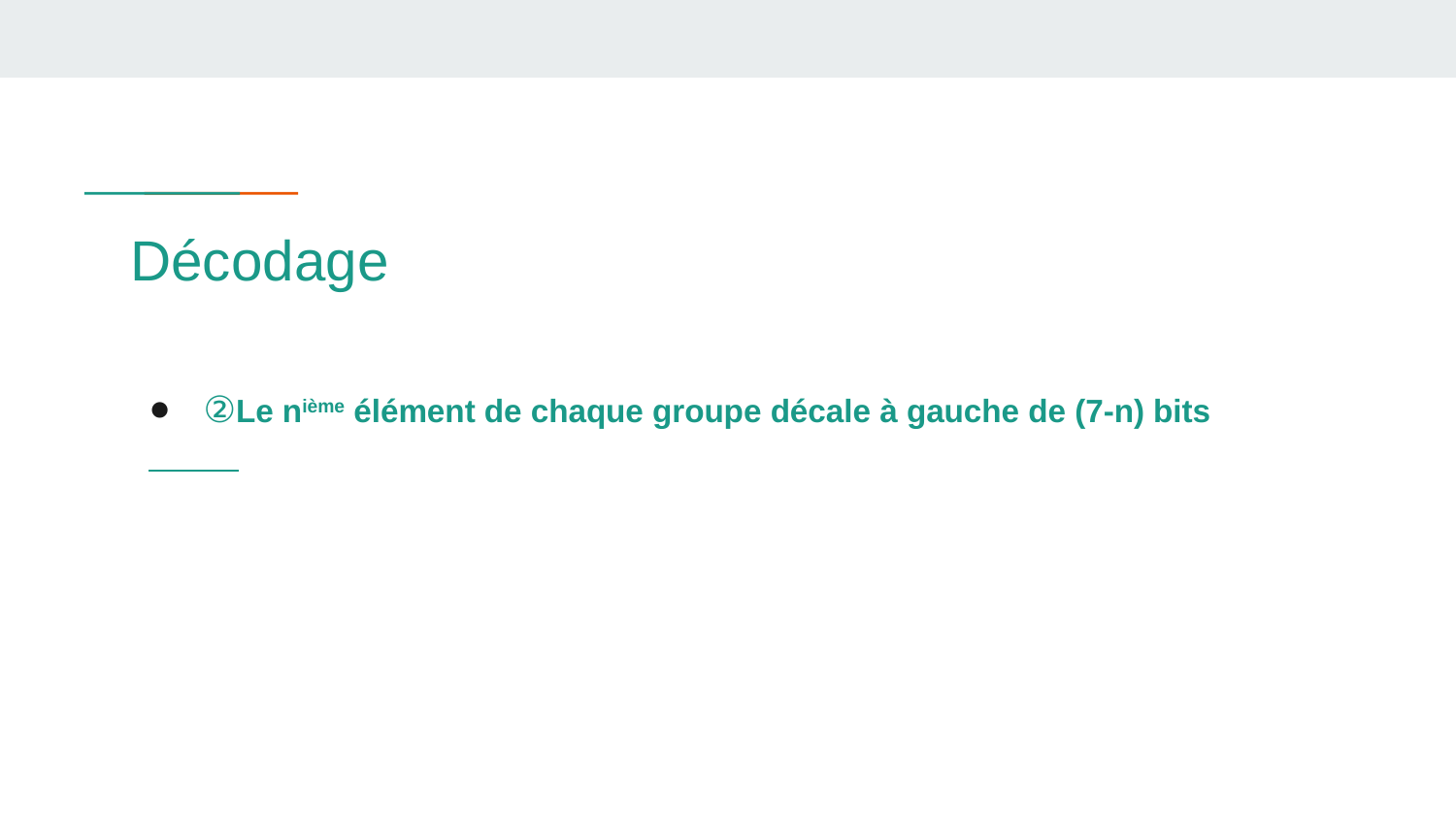

# Décodage

②Le nième élément de chaque groupe décale à gauche de (7-n) bits

24